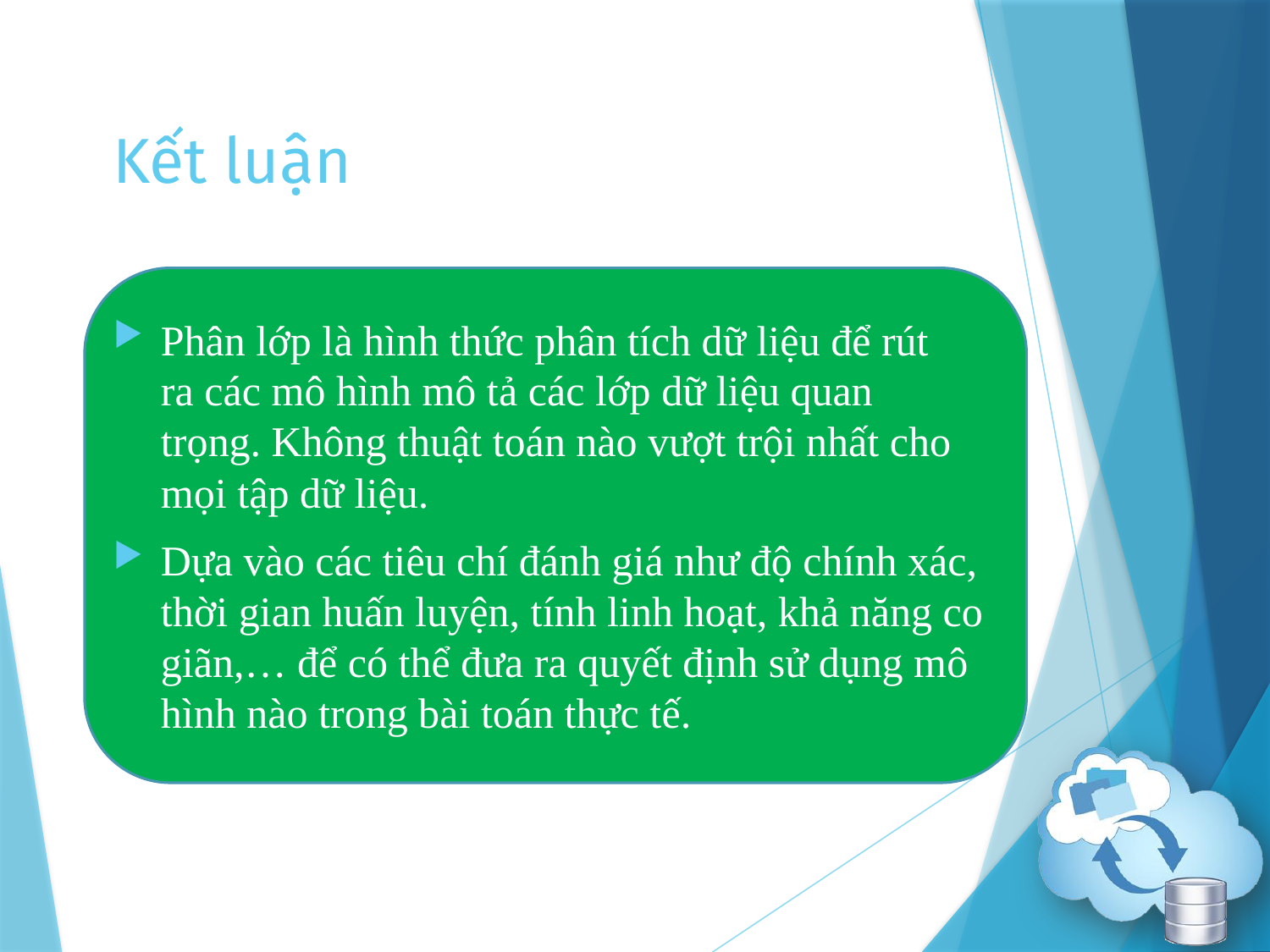

# Kết luận

Phân lớp là hình thức phân tích dữ liệu để rút ra các mô hình mô tả các lớp dữ liệu quan trọng. Không thuật toán nào vượt trội nhất cho mọi tập dữ liệu.
Dựa vào các tiêu chí đánh giá như độ chính xác, thời gian huấn luyện, tính linh hoạt, khả năng co giãn,… để có thể đưa ra quyết định sử dụng mô hình nào trong bài toán thực tế.